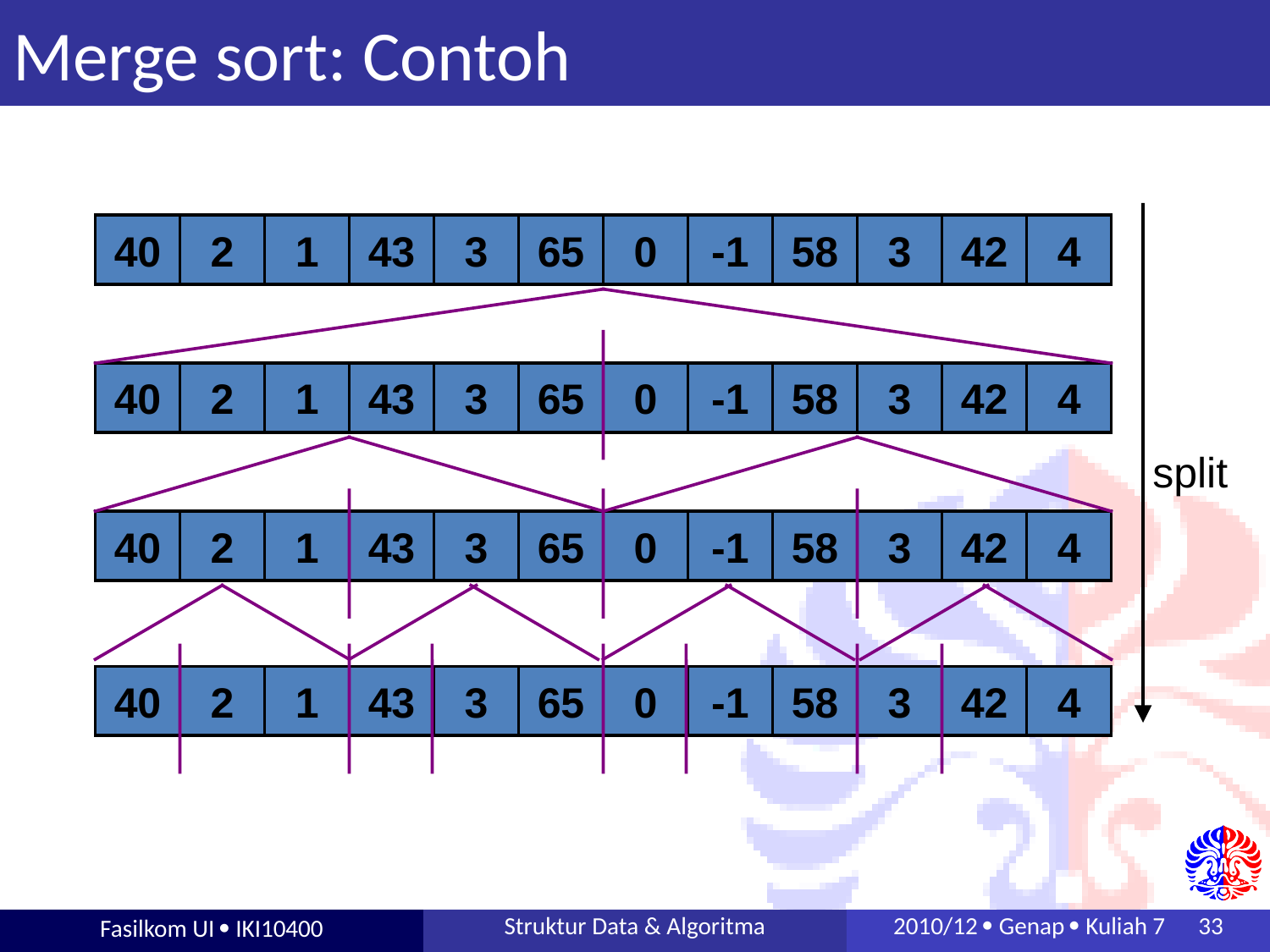

# Merge sort: Contoh

split
40
2
1
43
3
65
0
-1
58
3
42
4

40
2
1
43
3
65
0
-1
58
3
42
4

40
2
1
43
3
65
0
-1
58
3
42
4

40
2
1
43
3
65
0
-1
58
3
42
4